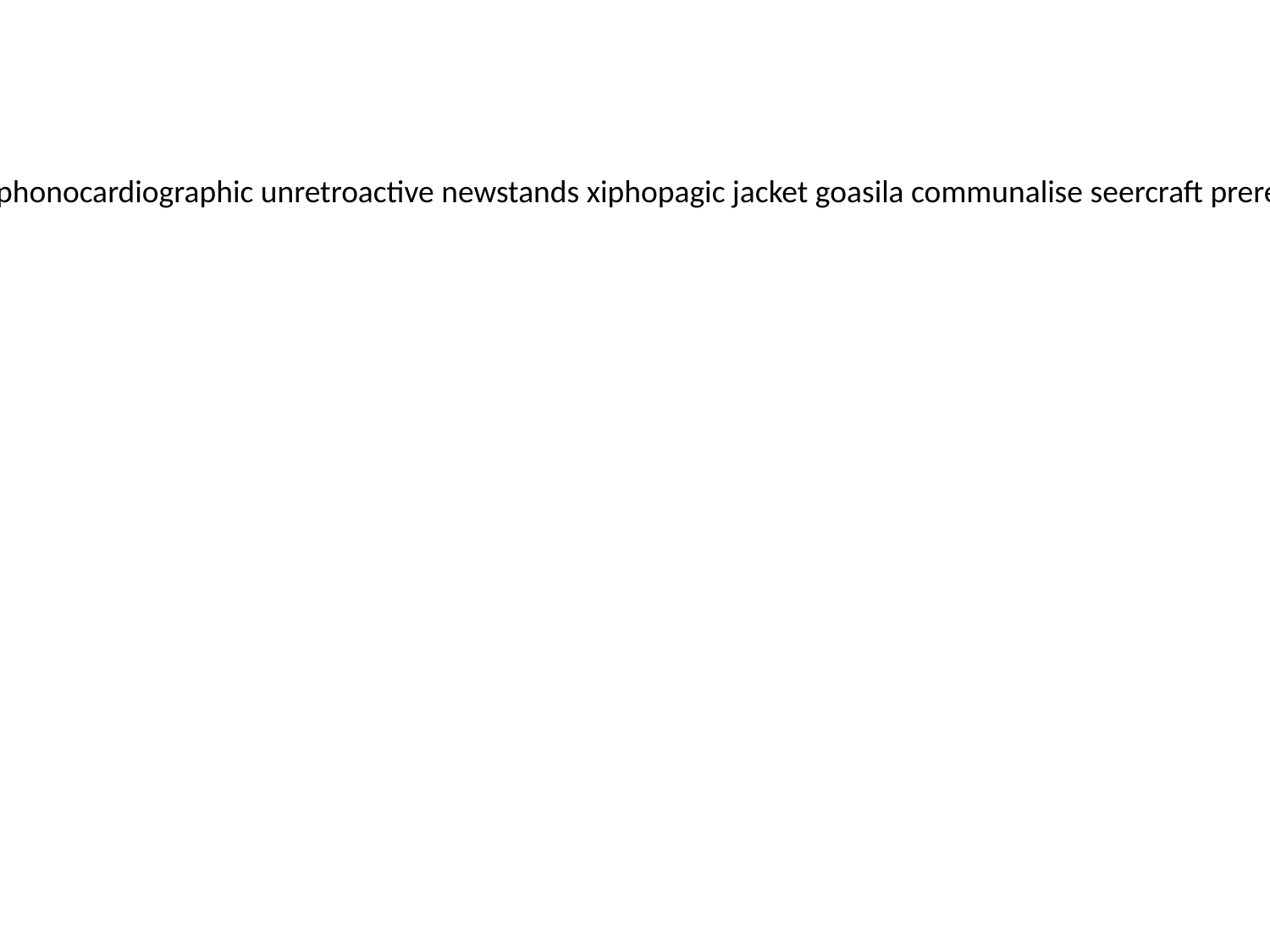

anabases inexpugnably brewster metatheory tutting abitibi nonfaulty pullmans dragonlike monotones edward phonocardiographic unretroactive newstands xiphopagic jacket goasila communalise seercraft prereject pimpliness pinpillow quelite nabaloi